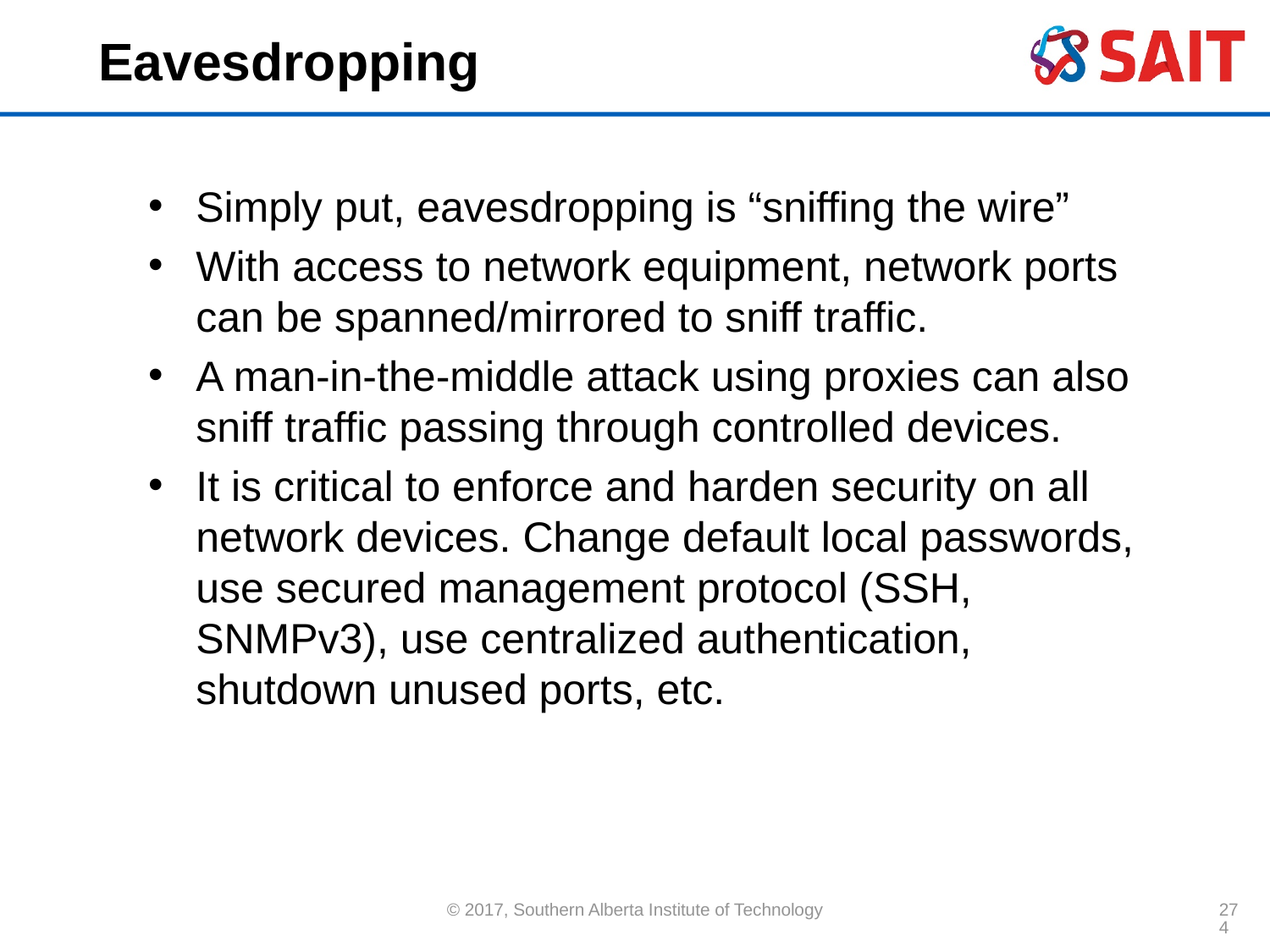

# Eavesdropping
Simply put, eavesdropping is “sniffing the wire”
With access to network equipment, network ports can be spanned/mirrored to sniff traffic.
A man-in-the-middle attack using proxies can also sniff traffic passing through controlled devices.
It is critical to enforce and harden security on all network devices. Change default local passwords, use secured management protocol (SSH, SNMPv3), use centralized authentication, shutdown unused ports, etc.